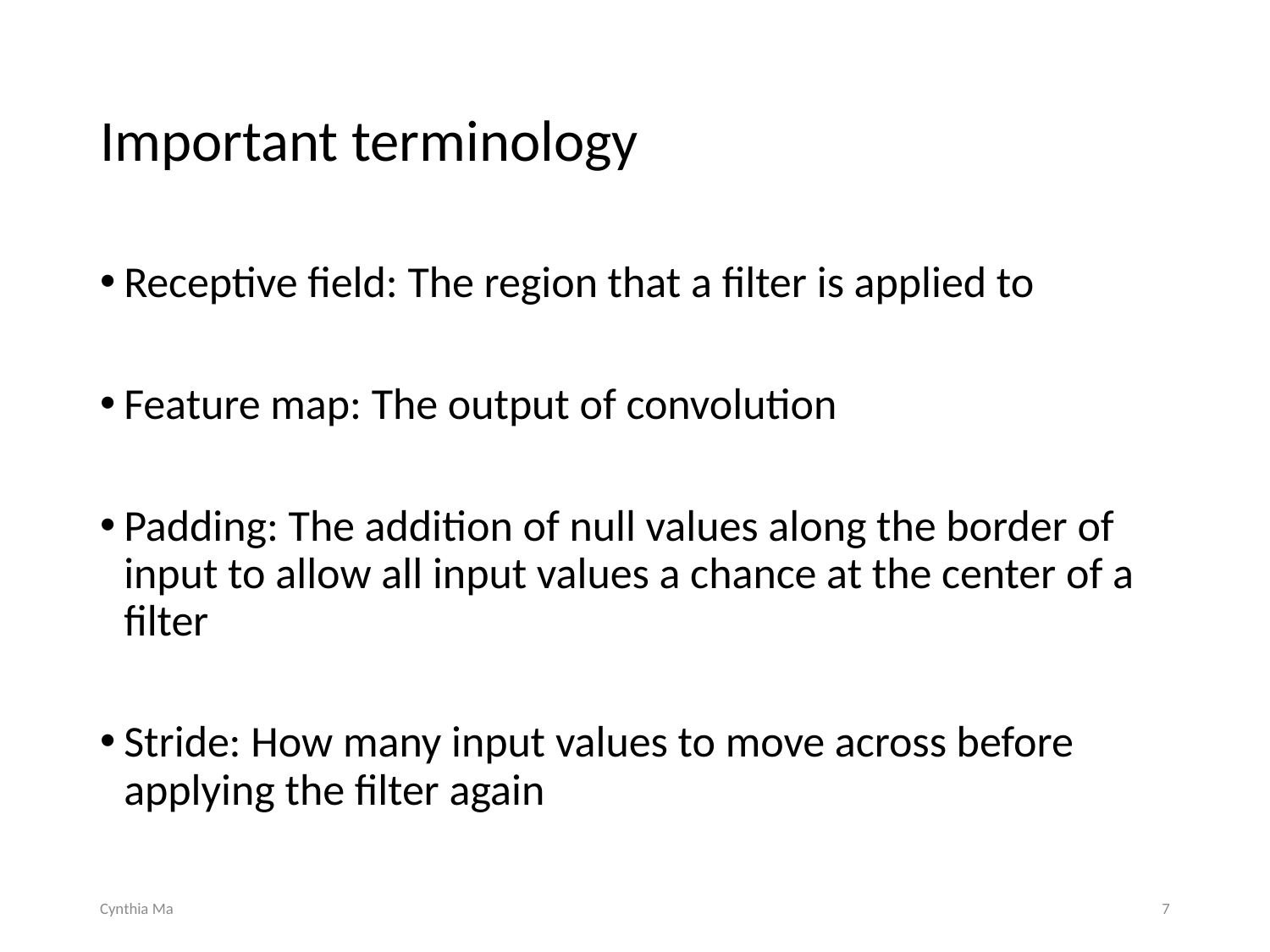

# Important terminology
Receptive field: The region that a filter is applied to

Feature map: The output of convolution

Padding: The addition of null values along the border of input to allow all input values a chance at the center of a filter

Stride: How many input values to move across before applying the filter again
Cynthia Ma
7